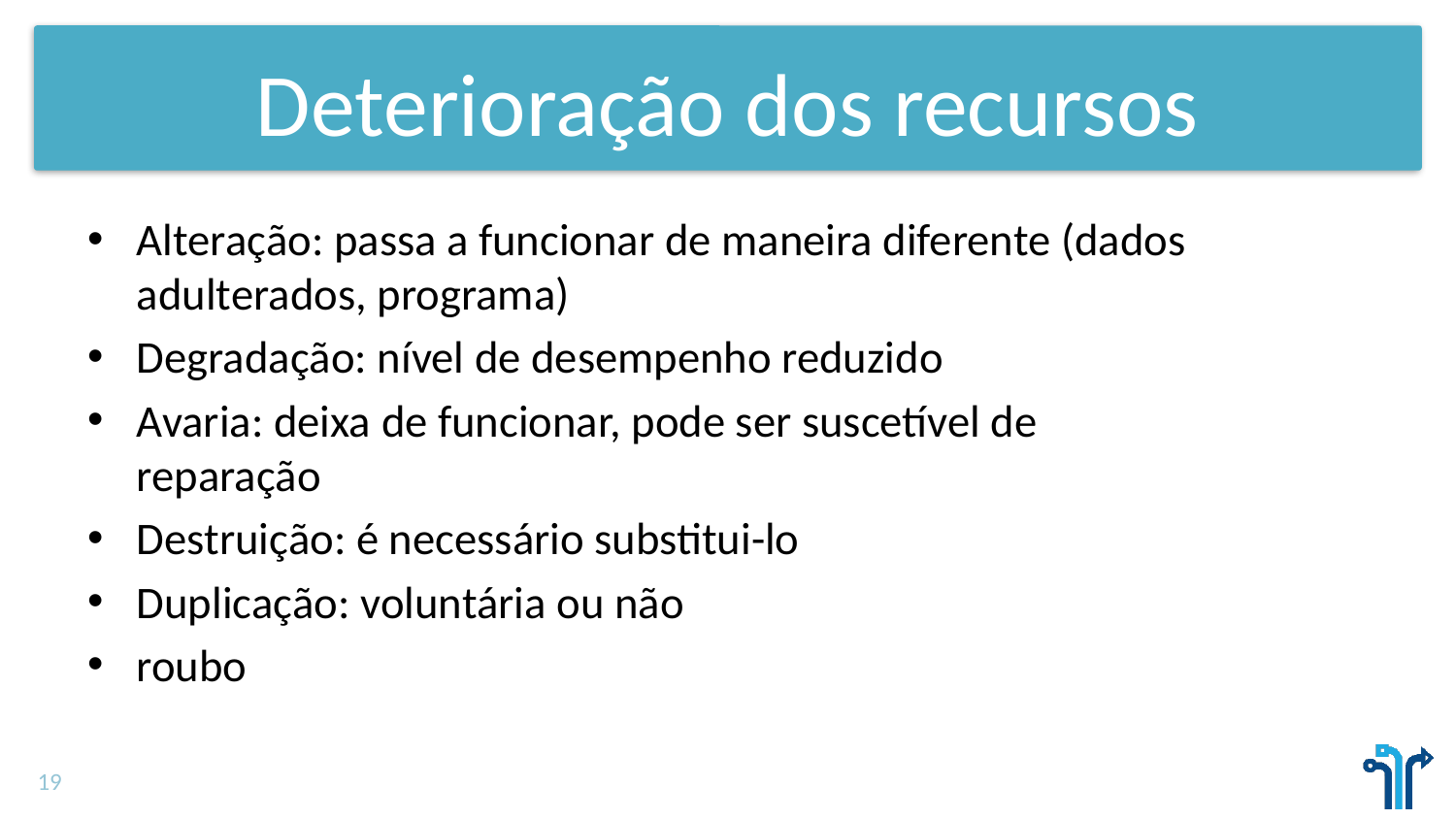

# Deterioração dos recursos
Alteração: passa a funcionar de maneira diferente (dados adulterados, programa)
Degradação: nível de desempenho reduzido
Avaria: deixa de funcionar, pode ser suscetível de reparação
Destruição: é necessário substitui-lo
Duplicação: voluntária ou não
roubo
19